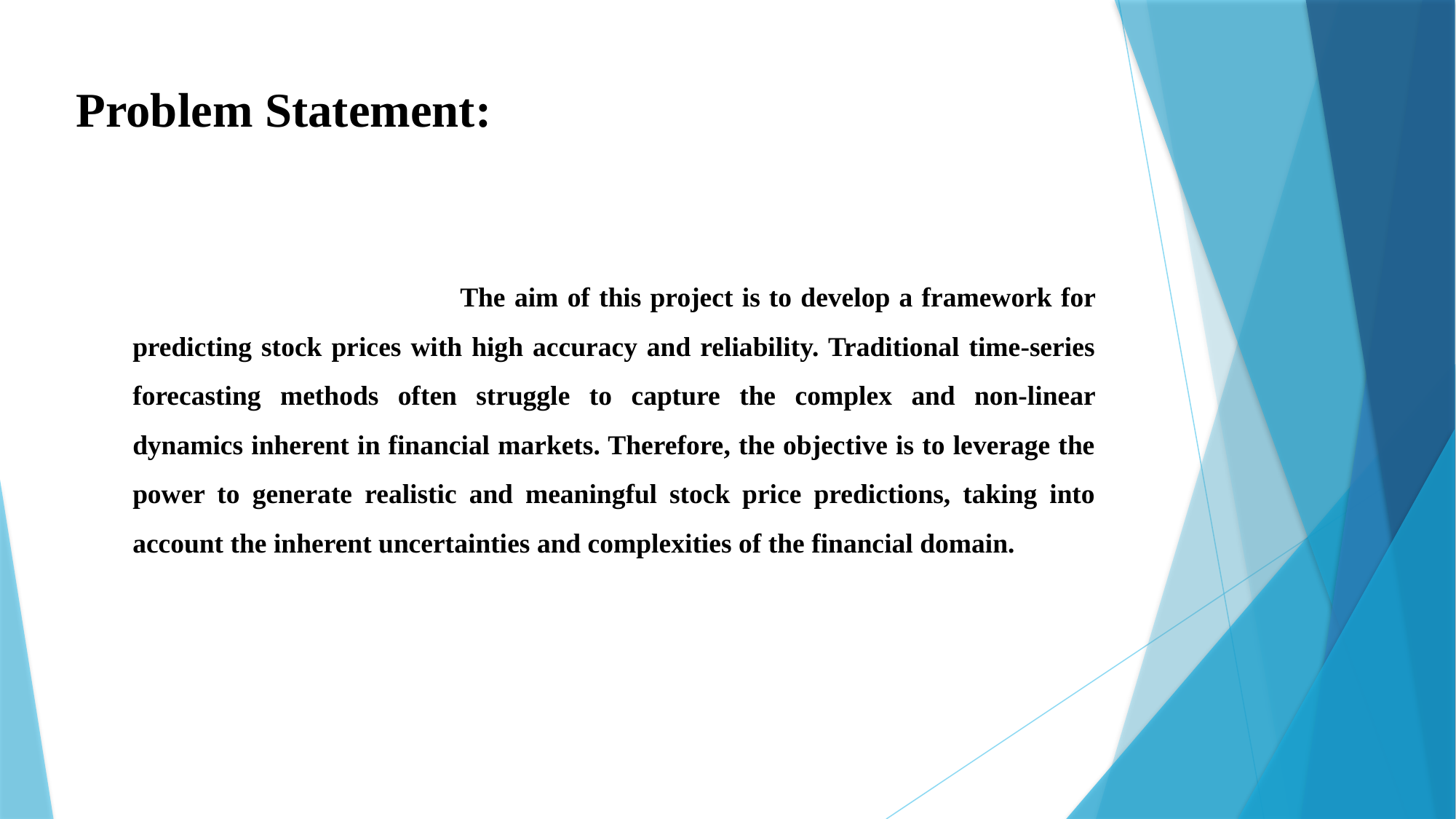

# Problem Statement:
				The aim of this project is to develop a framework for predicting stock prices with high accuracy and reliability. Traditional time-series forecasting methods often struggle to capture the complex and non-linear dynamics inherent in financial markets. Therefore, the objective is to leverage the power to generate realistic and meaningful stock price predictions, taking into account the inherent uncertainties and complexities of the financial domain.